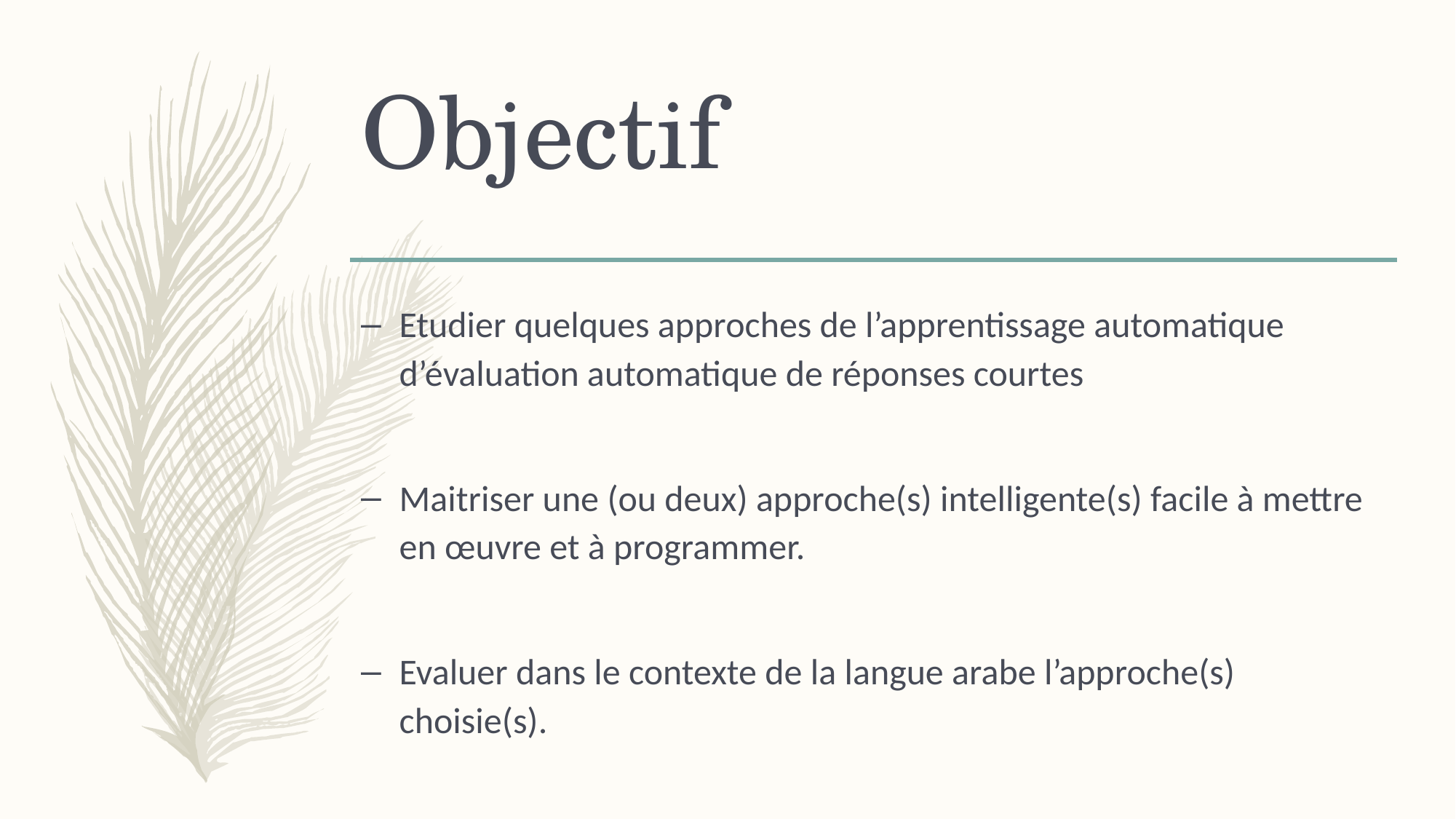

# Objectif
Etudier quelques approches de l’apprentissage automatique d’évaluation automatique de réponses courtes

Maitriser une (ou deux) approche(s) intelligente(s) facile à mettre en œuvre et à programmer.

Evaluer dans le contexte de la langue arabe l’approche(s) choisie(s).